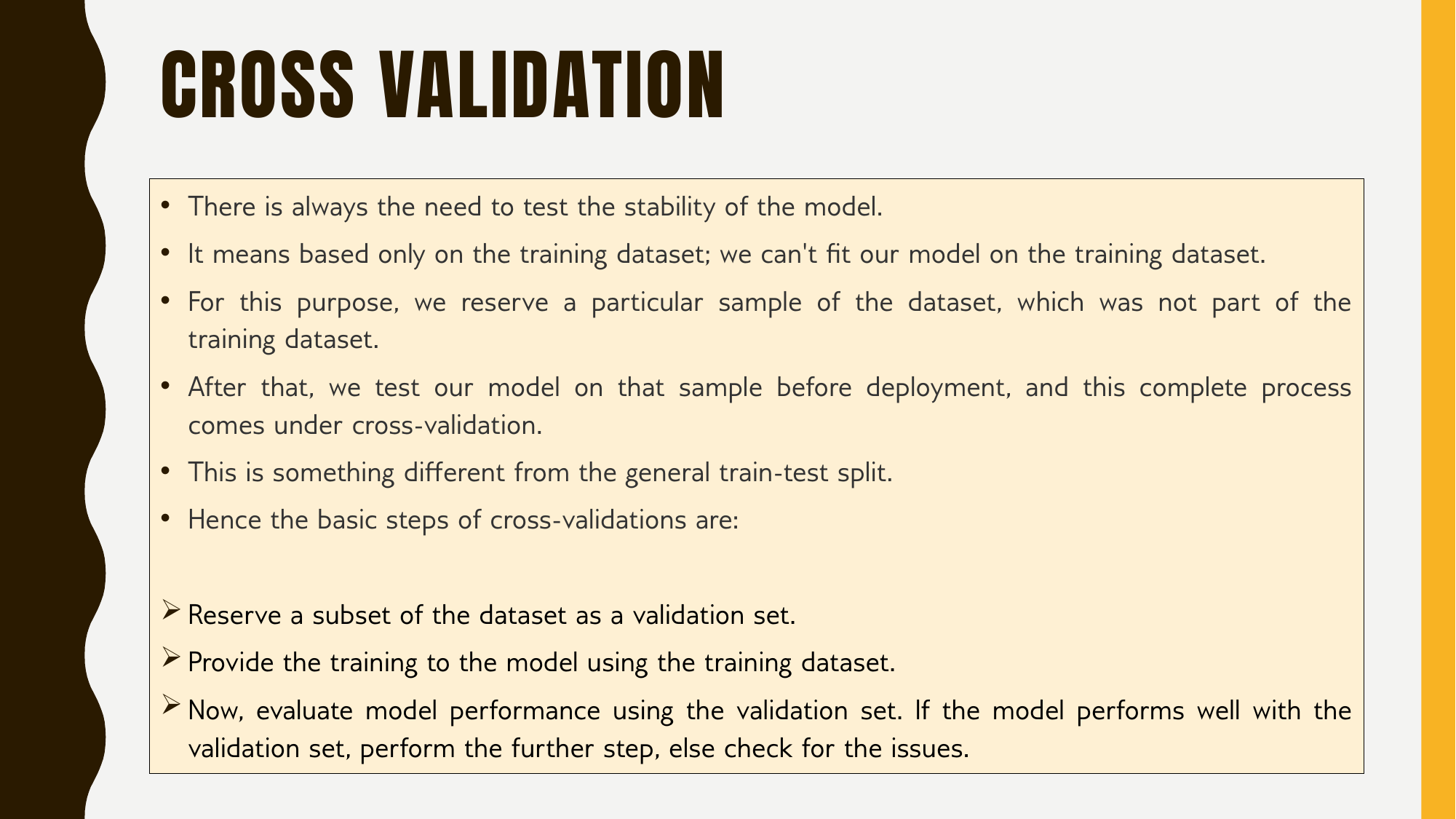

# Cross validation
There is always the need to test the stability of the model.
It means based only on the training dataset; we can't fit our model on the training dataset.
For this purpose, we reserve a particular sample of the dataset, which was not part of the training dataset.
After that, we test our model on that sample before deployment, and this complete process comes under cross-validation.
This is something different from the general train-test split.
Hence the basic steps of cross-validations are:

Reserve a subset of the dataset as a validation set.
Provide the training to the model using the training dataset.
Now, evaluate model performance using the validation set. If the model performs well with the validation set, perform the further step, else check for the issues.